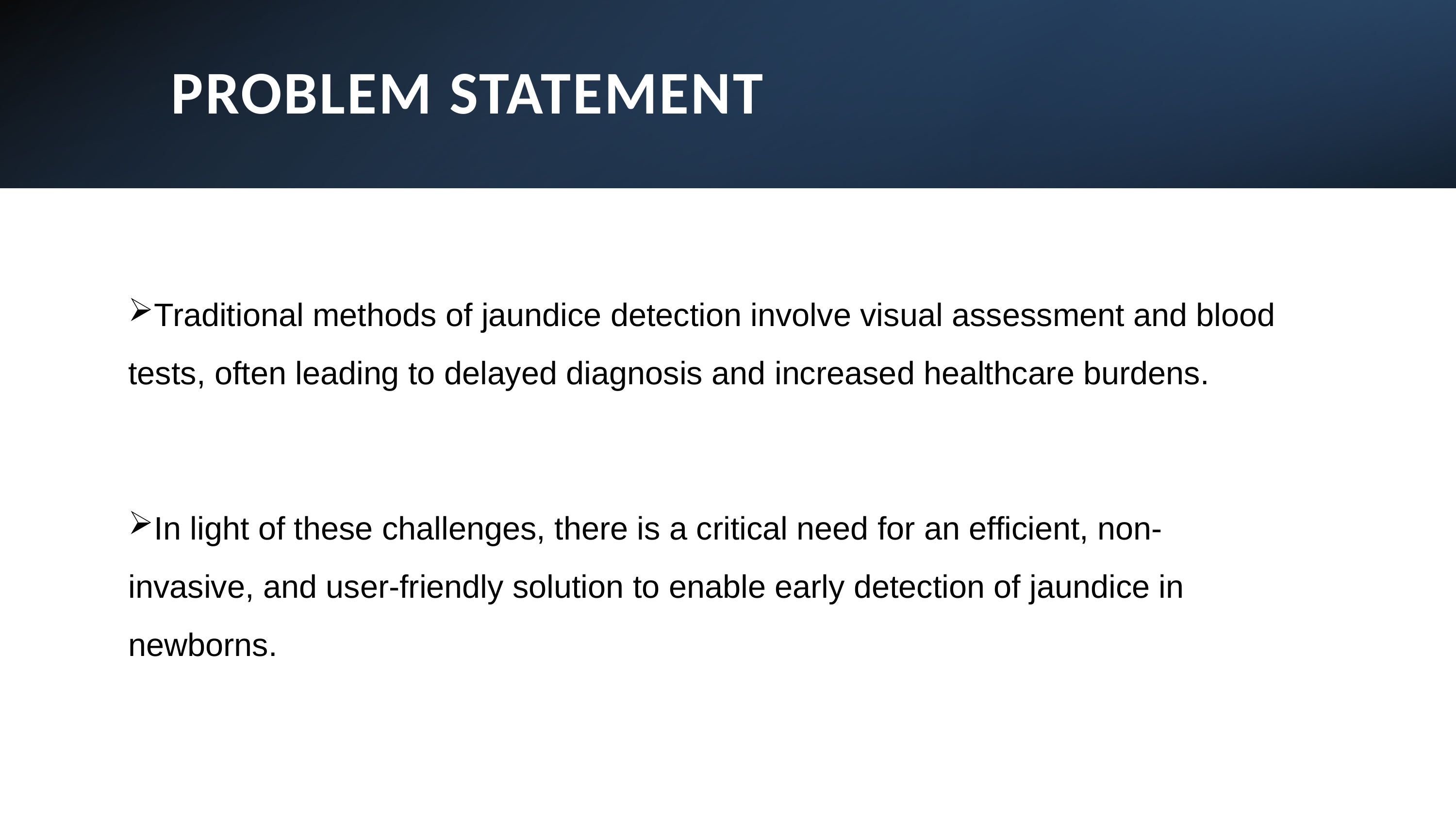

PROBLEM STATEMENT

Traditional methods of jaundice detection involve visual assessment and blood tests, often leading to delayed diagnosis and increased healthcare burdens.

In light of these challenges, there is a critical need for an efficient, non-invasive, and user-friendly solution to enable early detection of jaundice in newborns.